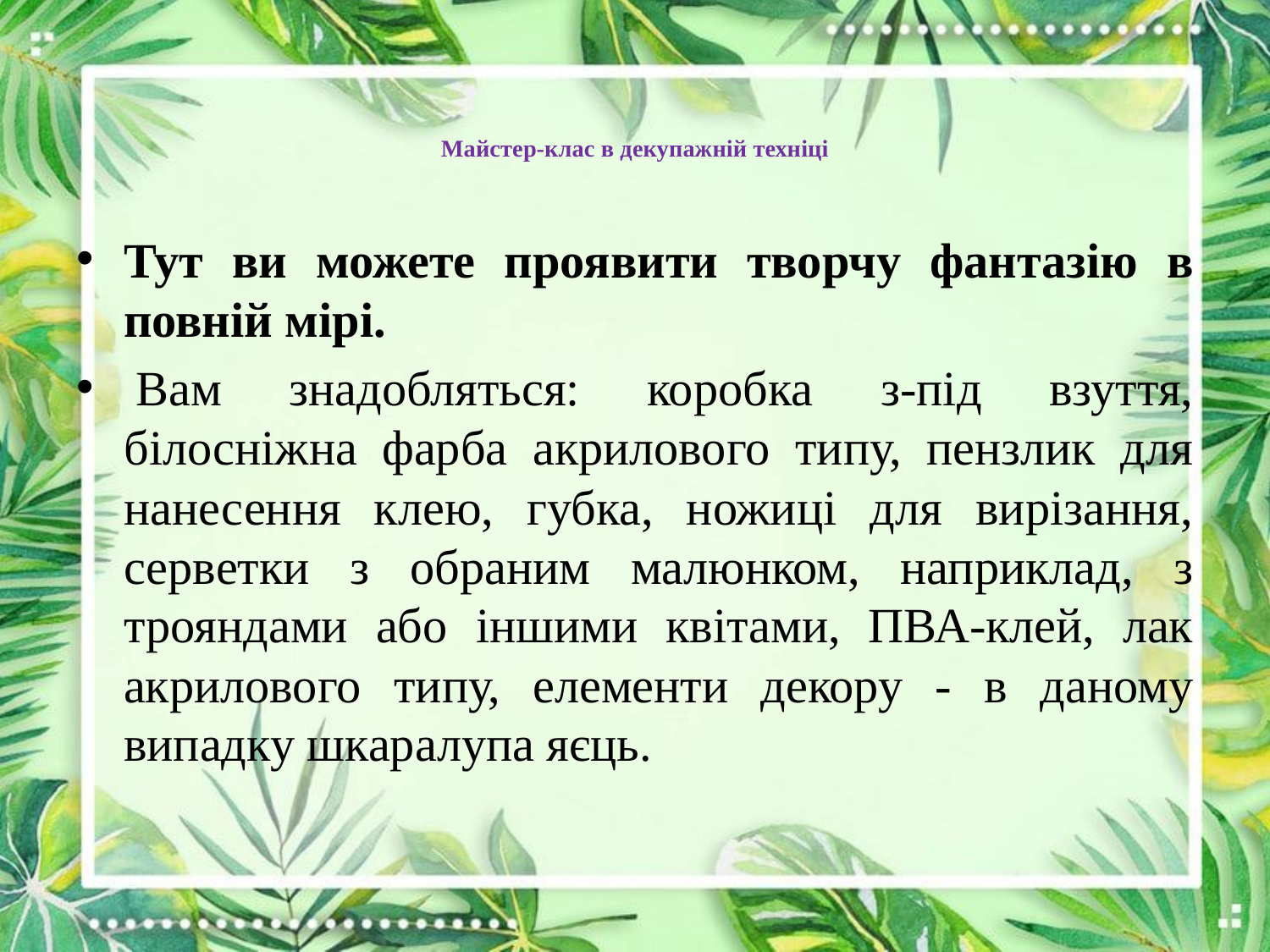

# Майстер-клас в декупажній техніці
Тут ви можете проявити творчу фантазію в повній мірі.
 Вам знадобляться: коробка з-під взуття, білосніжна фарба акрилового типу, пензлик для нанесення клею, губка, ножиці для вирізання, серветки з обраним малюнком, наприклад, з трояндами або іншими квітами, ПВА-клей, лак акрилового типу, елементи декору - в даному випадку шкаралупа яєць.